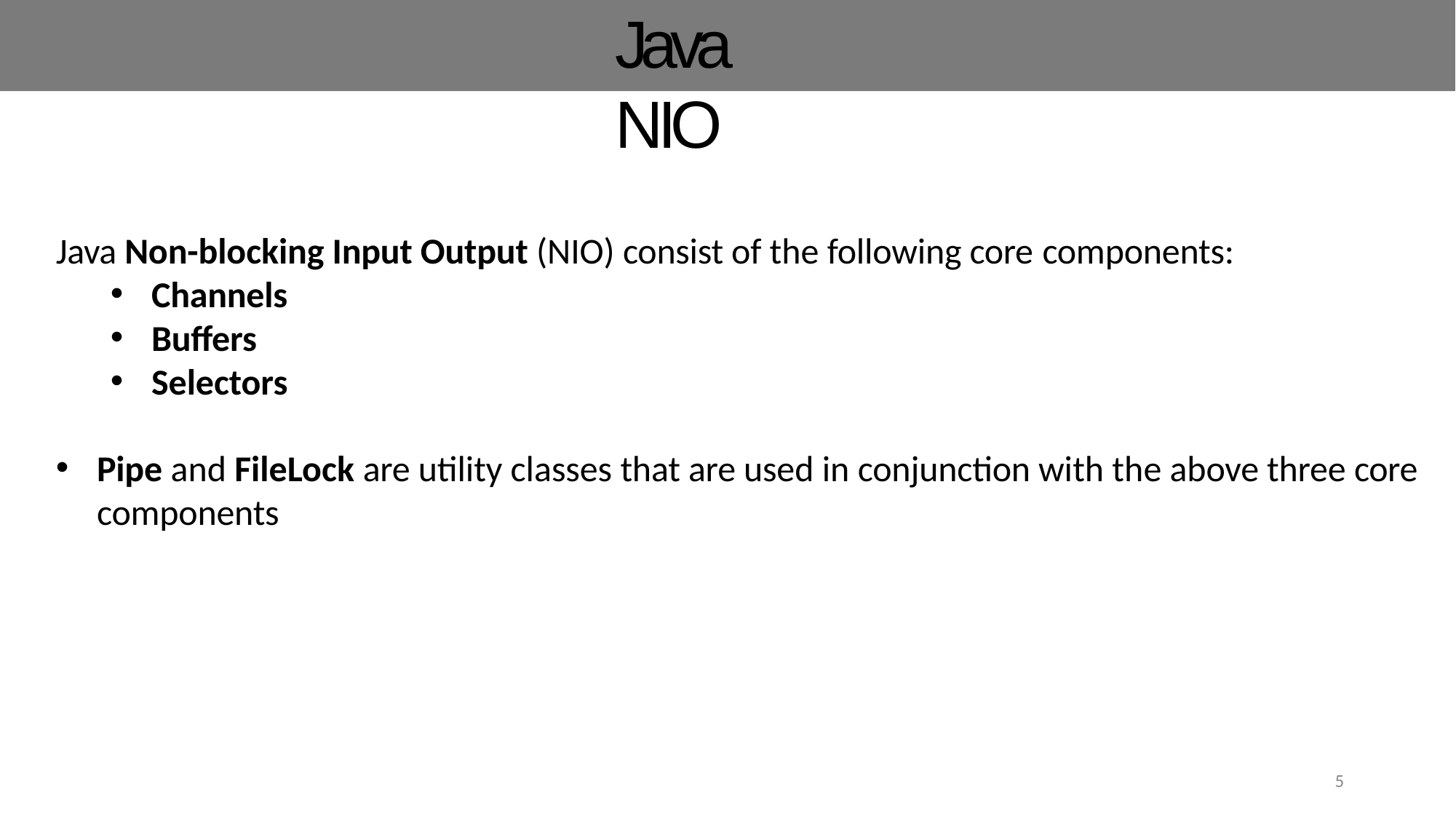

# Java NIO
Java Non-blocking Input Output (NIO) consist of the following core components:
Channels
Buffers
Selectors

Pipe and FileLock are utility classes that are used in conjunction with the above three core  components
5